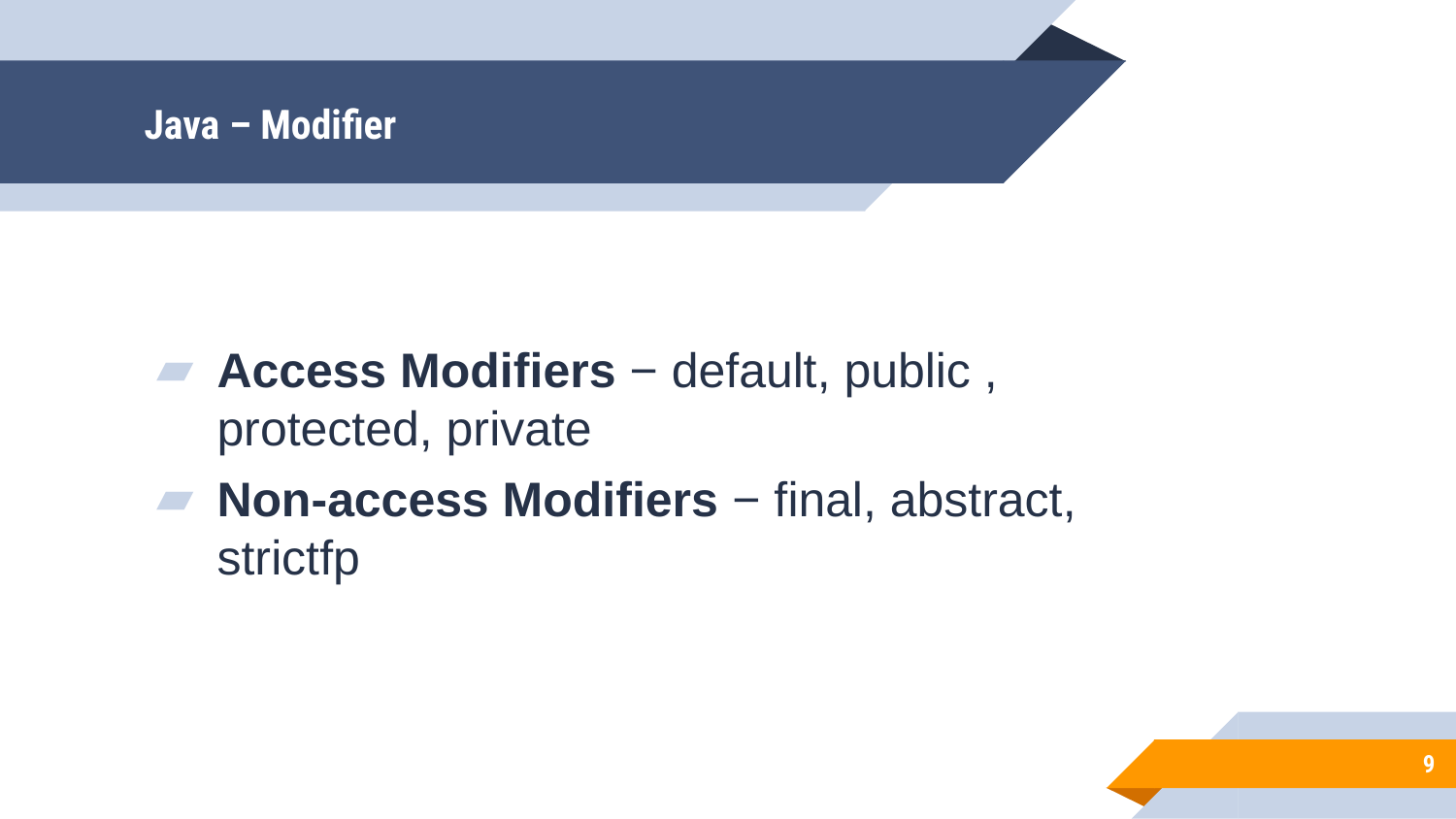

# Java – Modifier
Access Modifiers − default, public , protected, private
Non-access Modifiers − final, abstract, strictfp
9